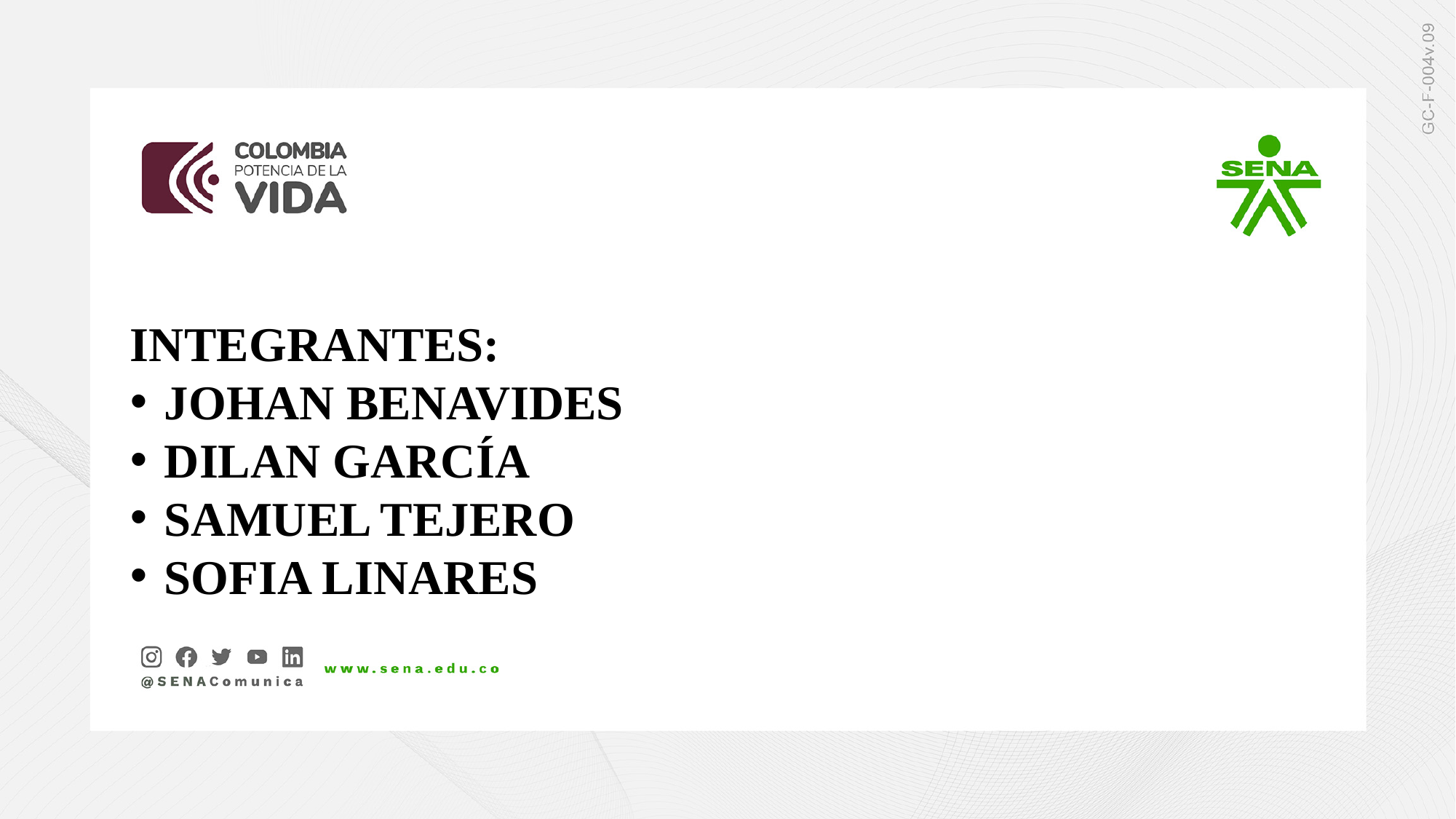

Integrantes:
johan benavides
dilan García
samuel tejero
sofia linares